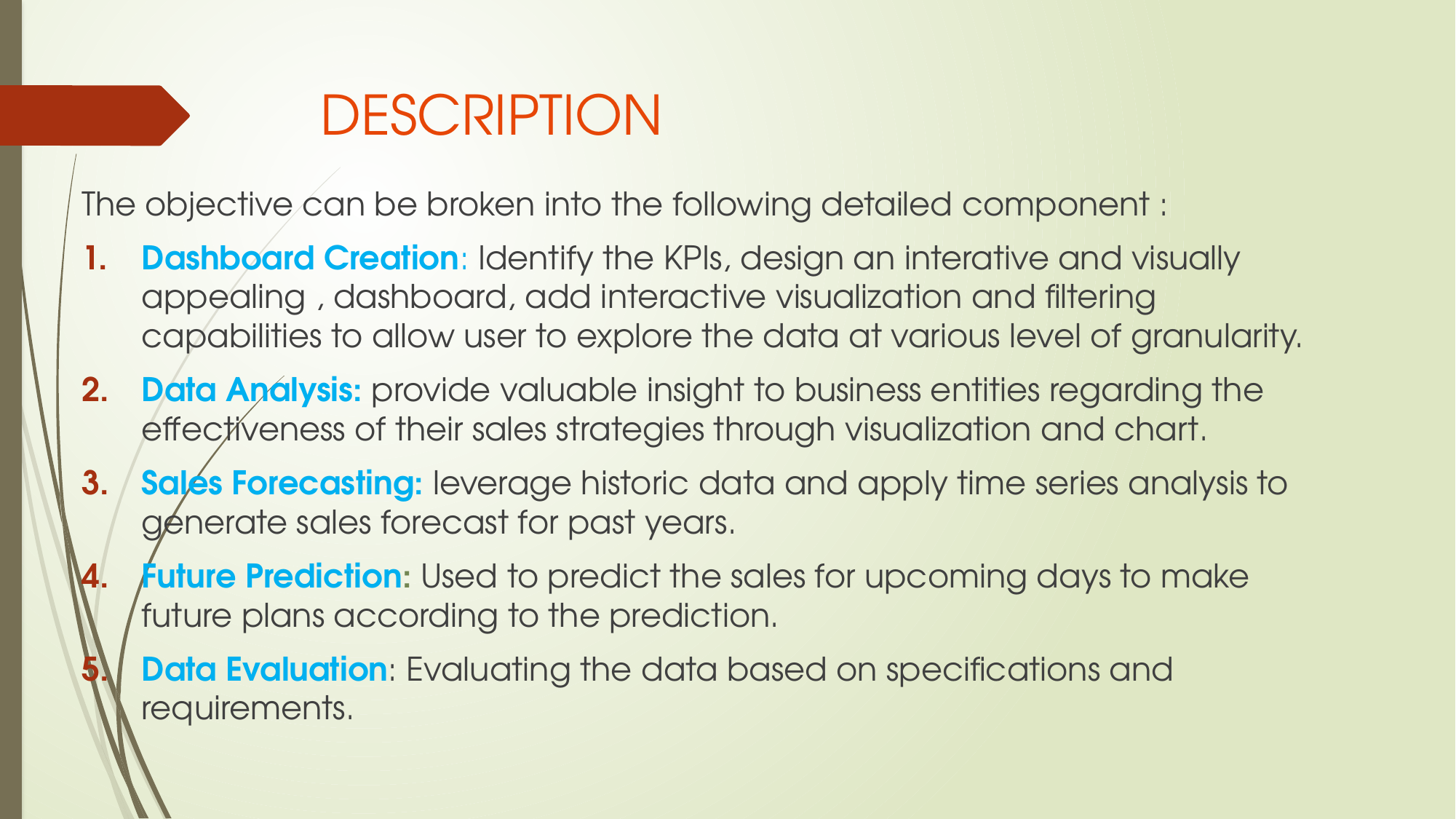

# DESCRIPTION
The objective can be broken into the following detailed component :
Dashboard Creation: Identify the KPIs, design an interative and visually appealing , dashboard, add interactive visualization and filtering capabilities to allow user to explore the data at various level of granularity.
Data Analysis: provide valuable insight to business entities regarding the effectiveness of their sales strategies through visualization and chart.
Sales Forecasting: leverage historic data and apply time series analysis to generate sales forecast for past years.
Future Prediction: Used to predict the sales for upcoming days to make future plans according to the prediction.
Data Evaluation: Evaluating the data based on specifications and requirements.